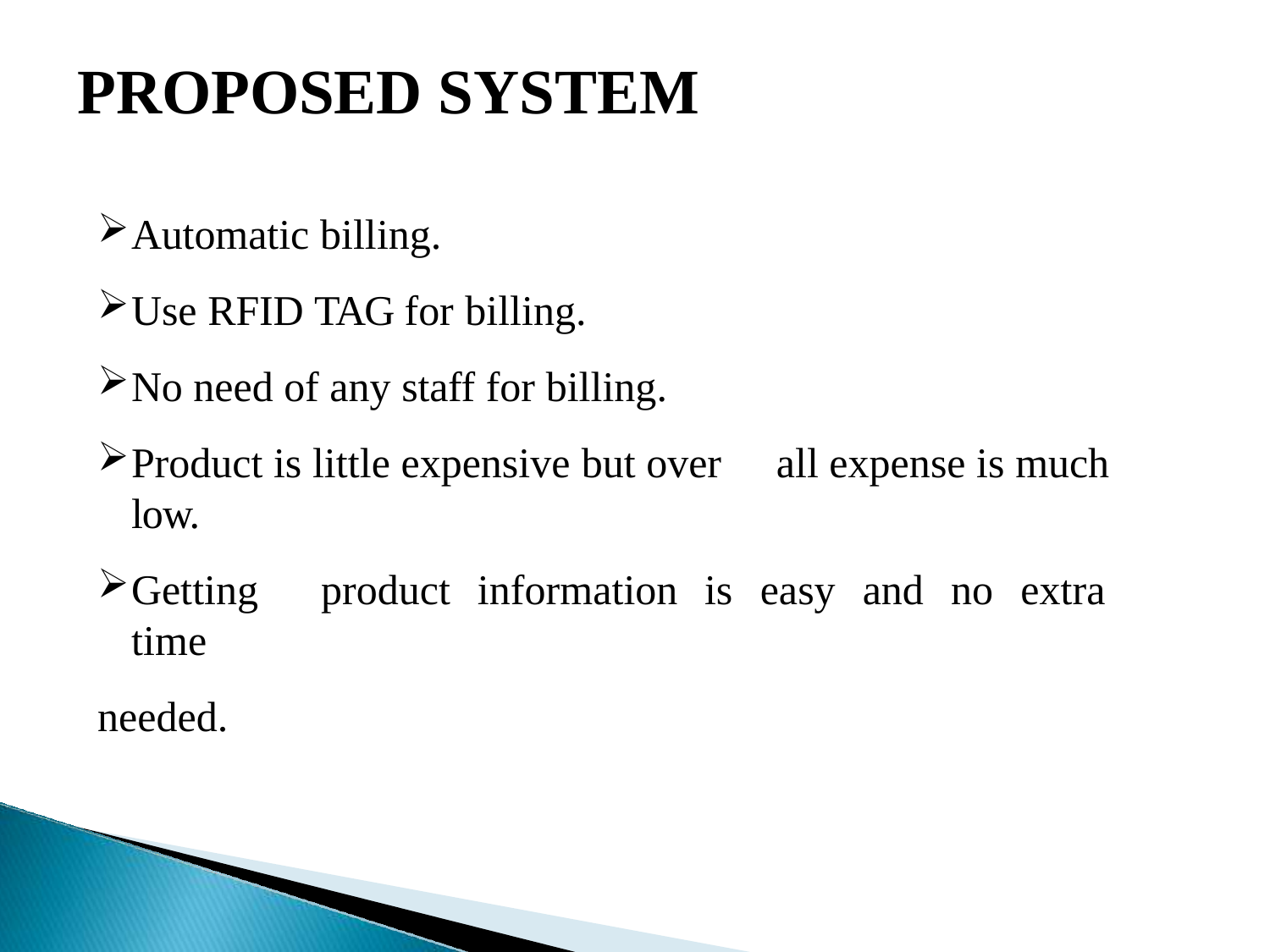

# PROPOSED SYSTEM
Automatic billing.
Use RFID TAG for billing.
No need of any staff for billing.
Product is little expensive but over	all expense is much low.
Getting	product	information	is	easy	and	no	extra	time
needed.